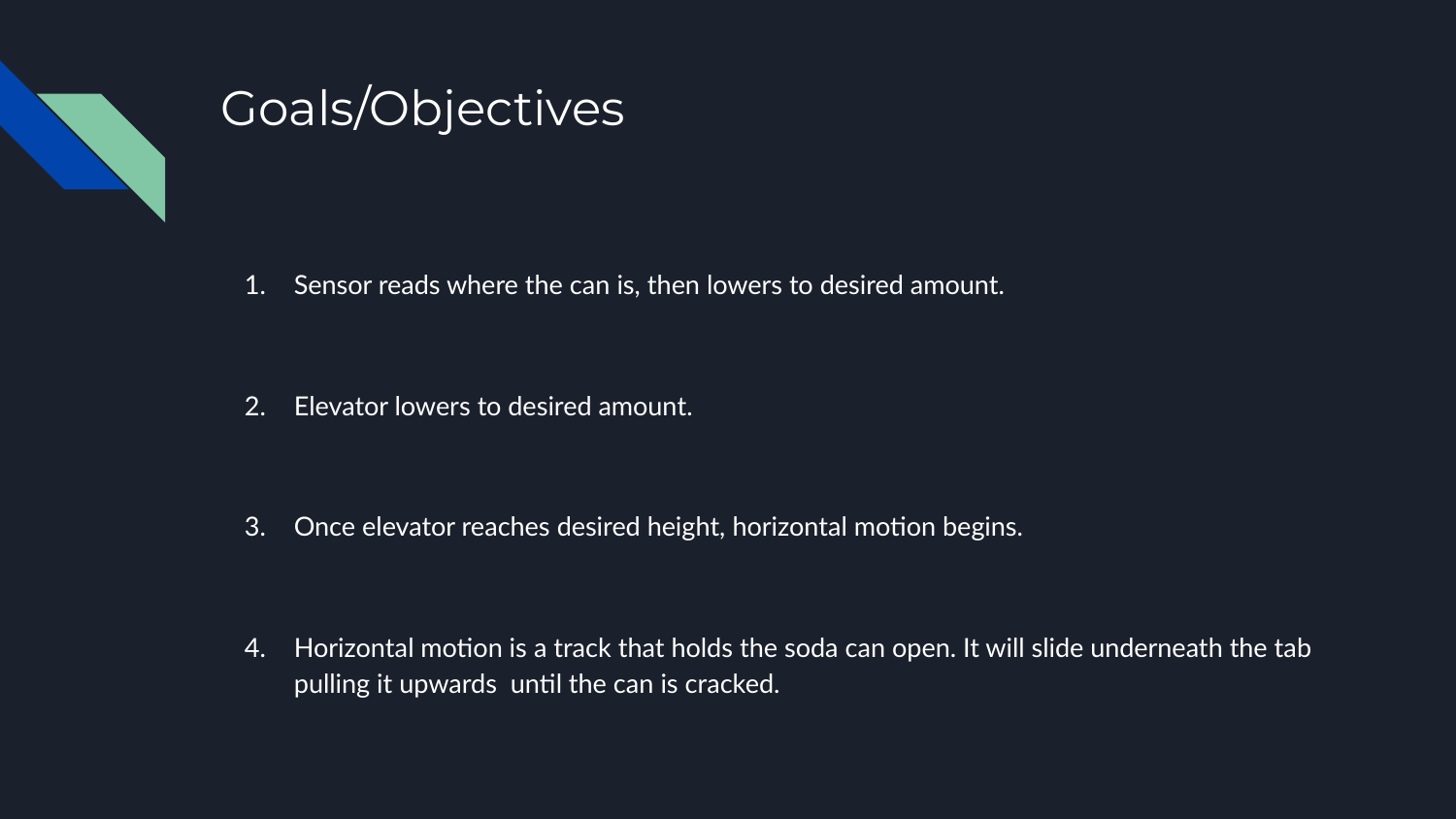

# Goals/Objectives
Sensor reads where the can is, then lowers to desired amount.

Elevator lowers to desired amount.

Once elevator reaches desired height, horizontal motion begins.

Horizontal motion is a track that holds the soda can open. It will slide underneath the tab pulling it upwards  until the can is cracked.